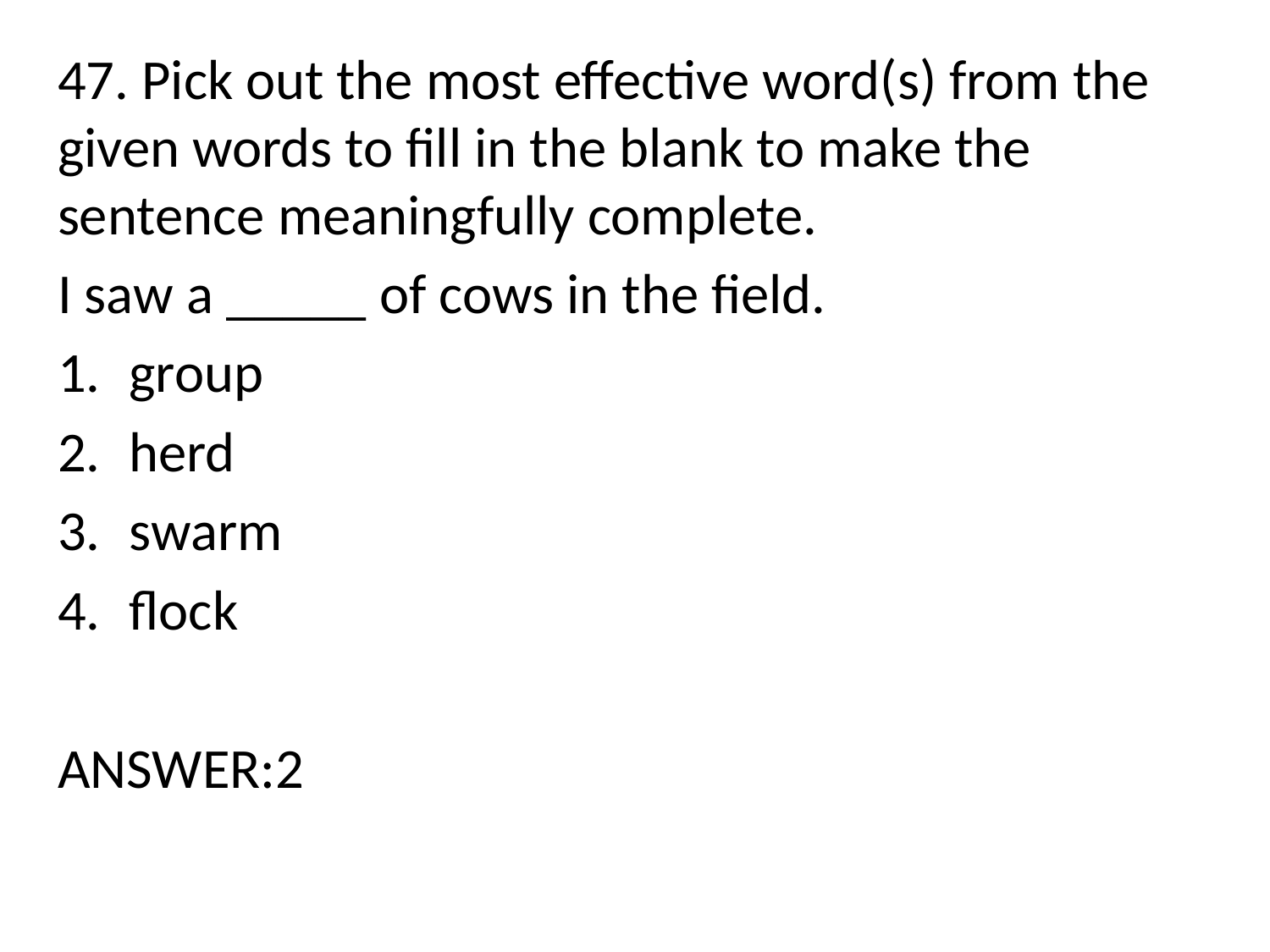

47. Pick out the most effective word(s) from the given words to fill in the blank to make the sentence meaningfully complete.
I saw a _____ of cows in the field.
group
herd
swarm
flock

ANSWER:2